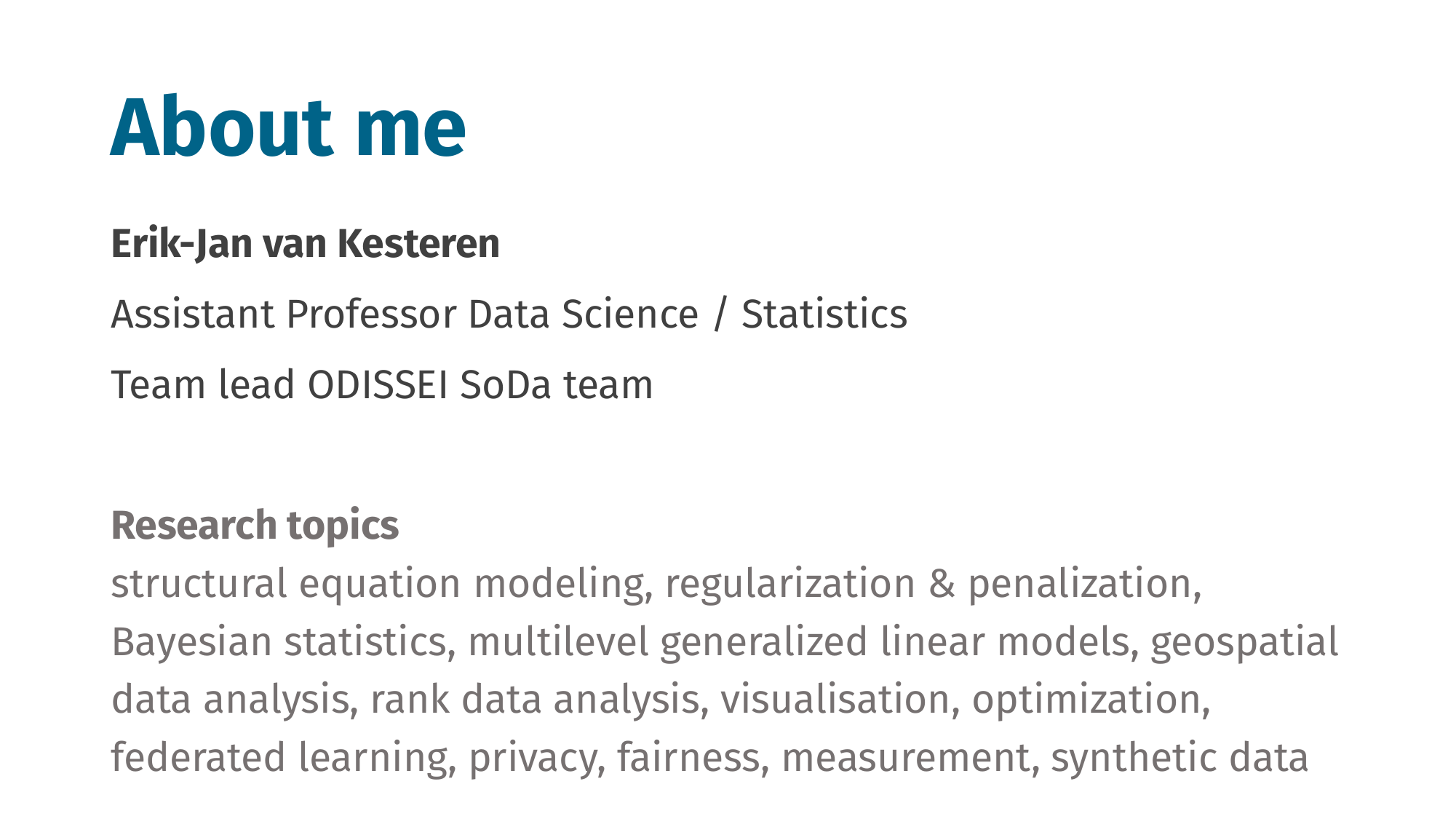

# About me
Erik-Jan van Kesteren
Assistant Professor Data Science / Statistics
Team lead ODISSEI SoDa team

Research topics
structural equation modeling, regularization & penalization, Bayesian statistics, multilevel generalized linear models, geospatial data analysis, rank data analysis, visualisation, optimization, federated learning, privacy, fairness, measurement, synthetic data